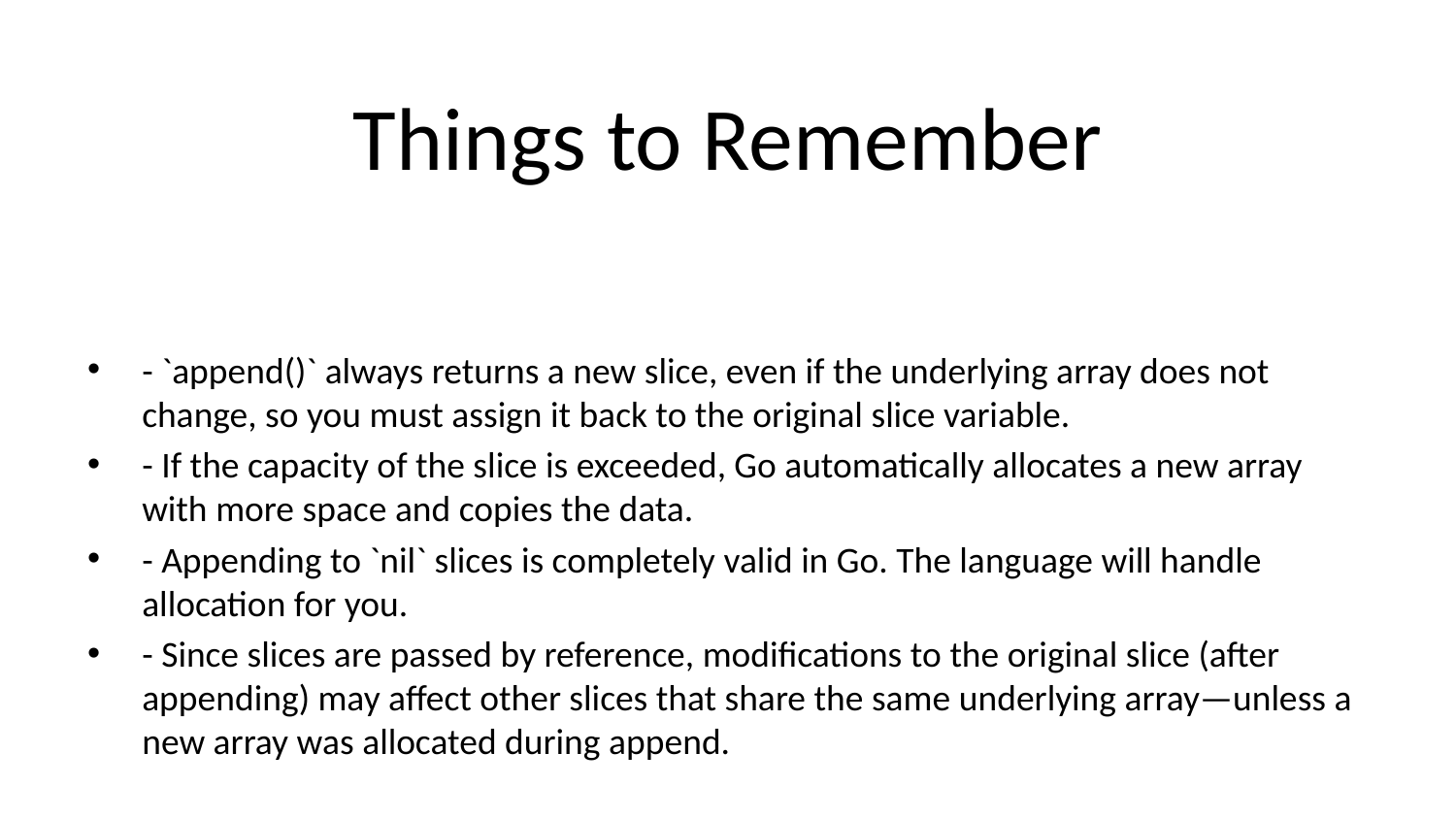

# Things to Remember

- `append()` always returns a new slice, even if the underlying array does not change, so you must assign it back to the original slice variable.
- If the capacity of the slice is exceeded, Go automatically allocates a new array with more space and copies the data.
- Appending to `nil` slices is completely valid in Go. The language will handle allocation for you.
- Since slices are passed by reference, modifications to the original slice (after appending) may affect other slices that share the same underlying array—unless a new array was allocated during append.